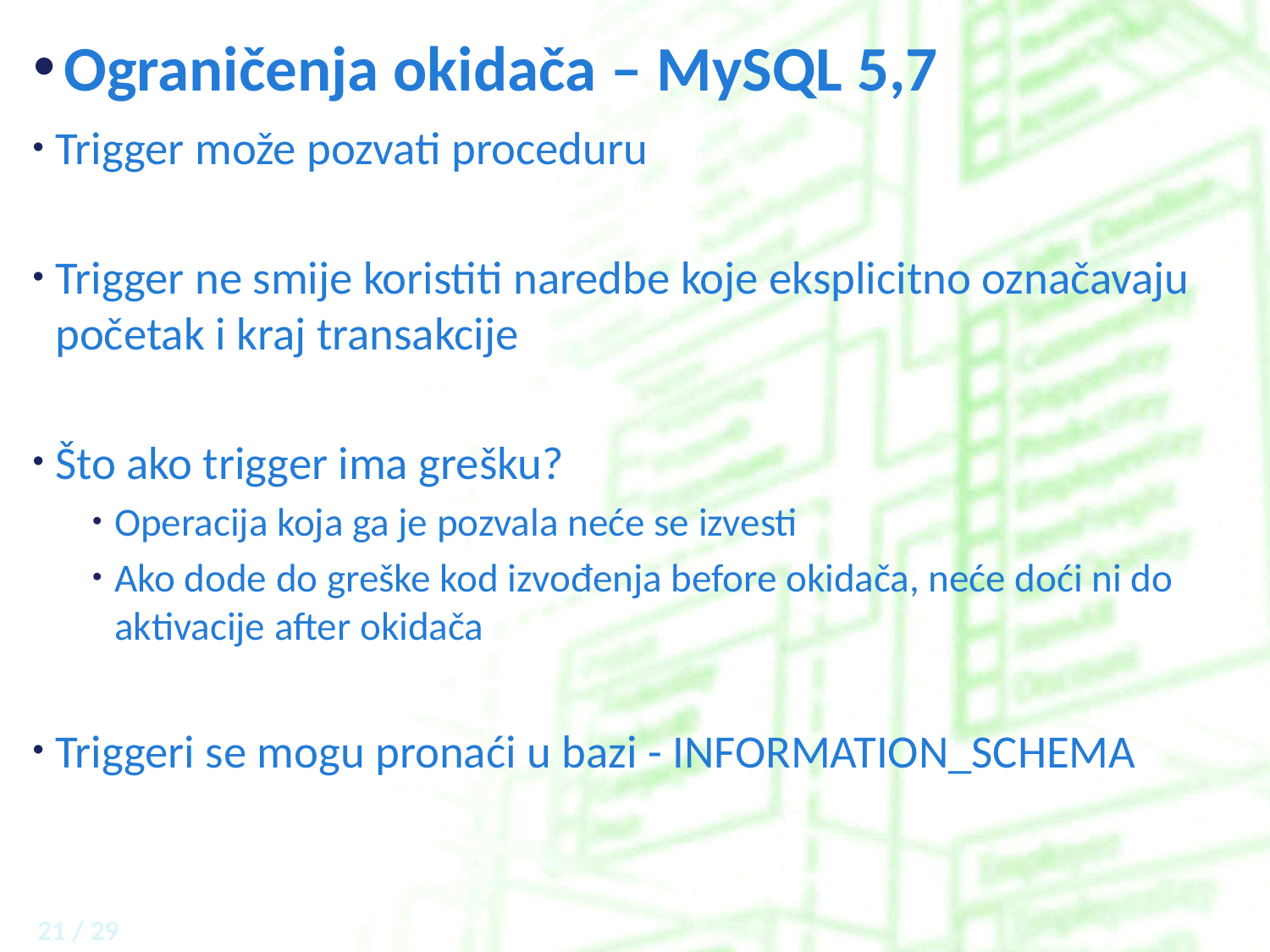

# Ograničenja okidača – MySQL 5,7
Trigger može pozvati proceduru

Trigger ne smije koristiti naredbe koje eksplicitno označavaju početak i kraj transakcije

Što ako trigger ima grešku?
Operacija koja ga je pozvala neće se izvesti
Ako dode do greške kod izvođenja before okidača, neće doći ni do aktivacije after okidača

Triggeri se mogu pronaći u bazi - INFORMATION_SCHEMA